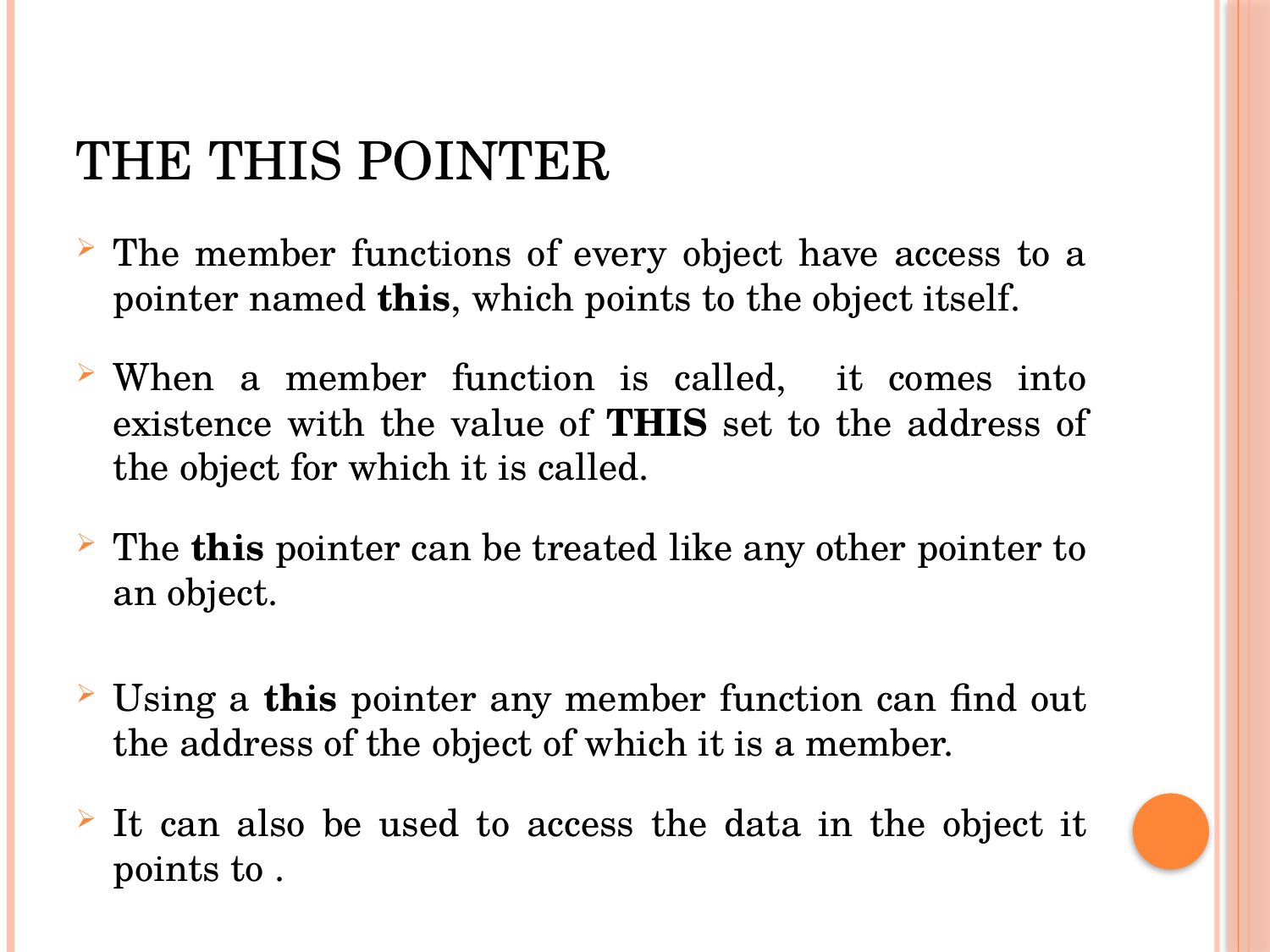

# The this pointer
The member functions of every object have access to a pointer named this, which points to the object itself.

When a member function is called,  it comes into existence with the value of THIS set to the address of the object for which it is called.

The this pointer can be treated like any other pointer to an object.

Using a this pointer any member function can find out the address of the object of which it is a member.

It can also be used to access the data in the object it points to .